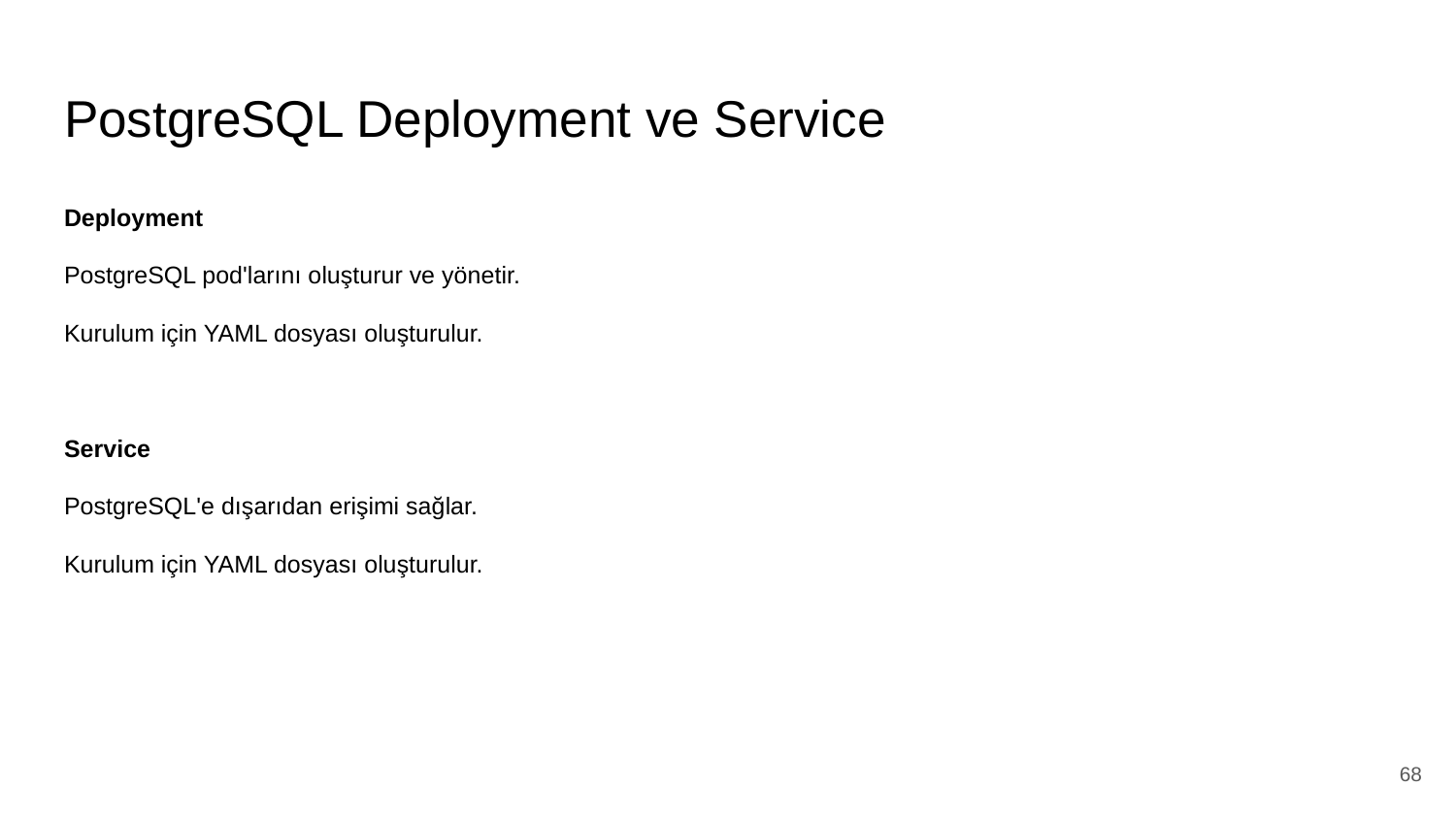

# PostgreSQL Deployment ve Service
Deployment
PostgreSQL pod'larını oluşturur ve yönetir.
Kurulum için YAML dosyası oluşturulur.

Service
PostgreSQL'e dışarıdan erişimi sağlar.
Kurulum için YAML dosyası oluşturulur.

68